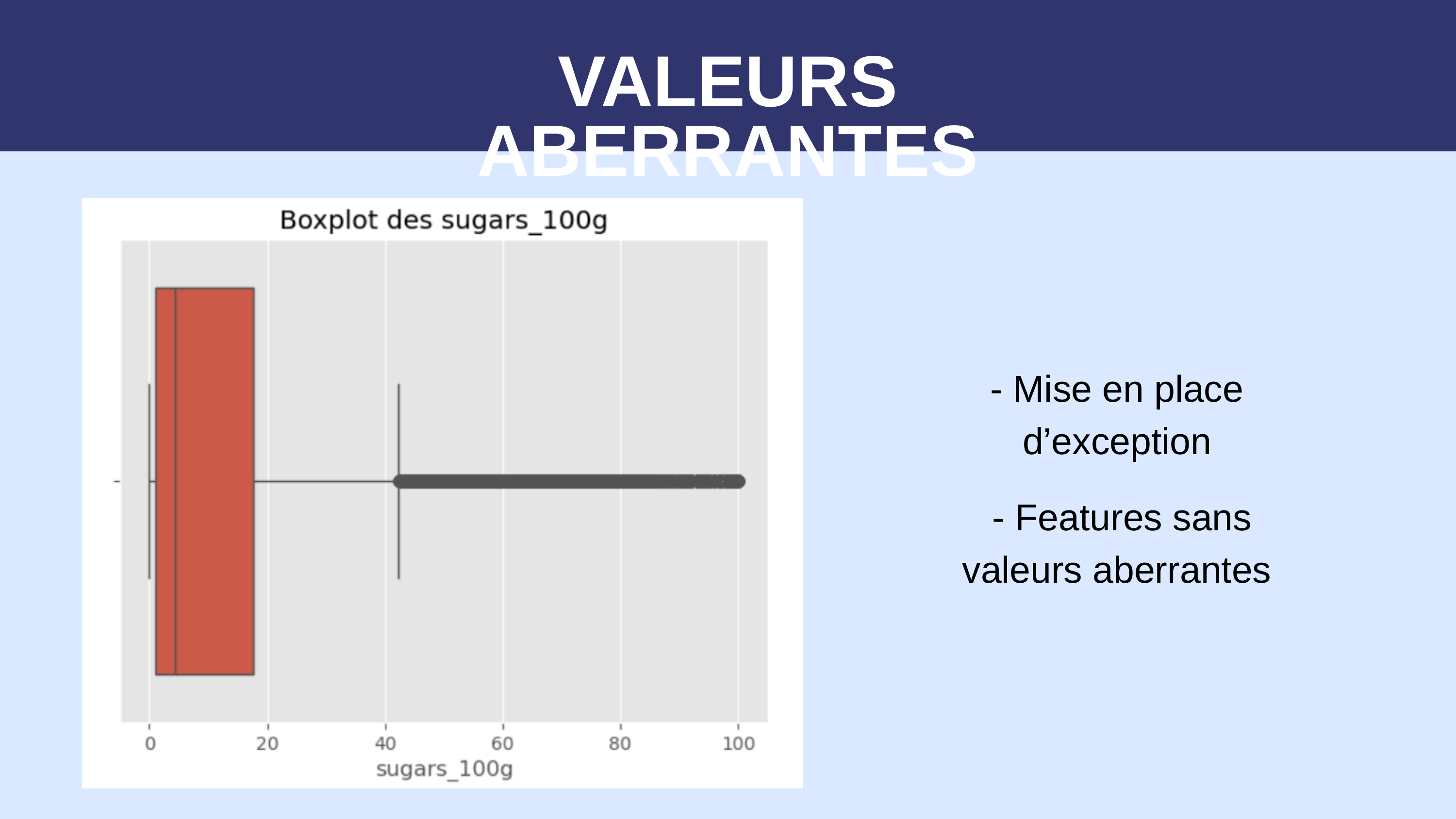

VALEURS ABERRANTES

- Mise en place d’exception
 - Features sans valeurs aberrantes